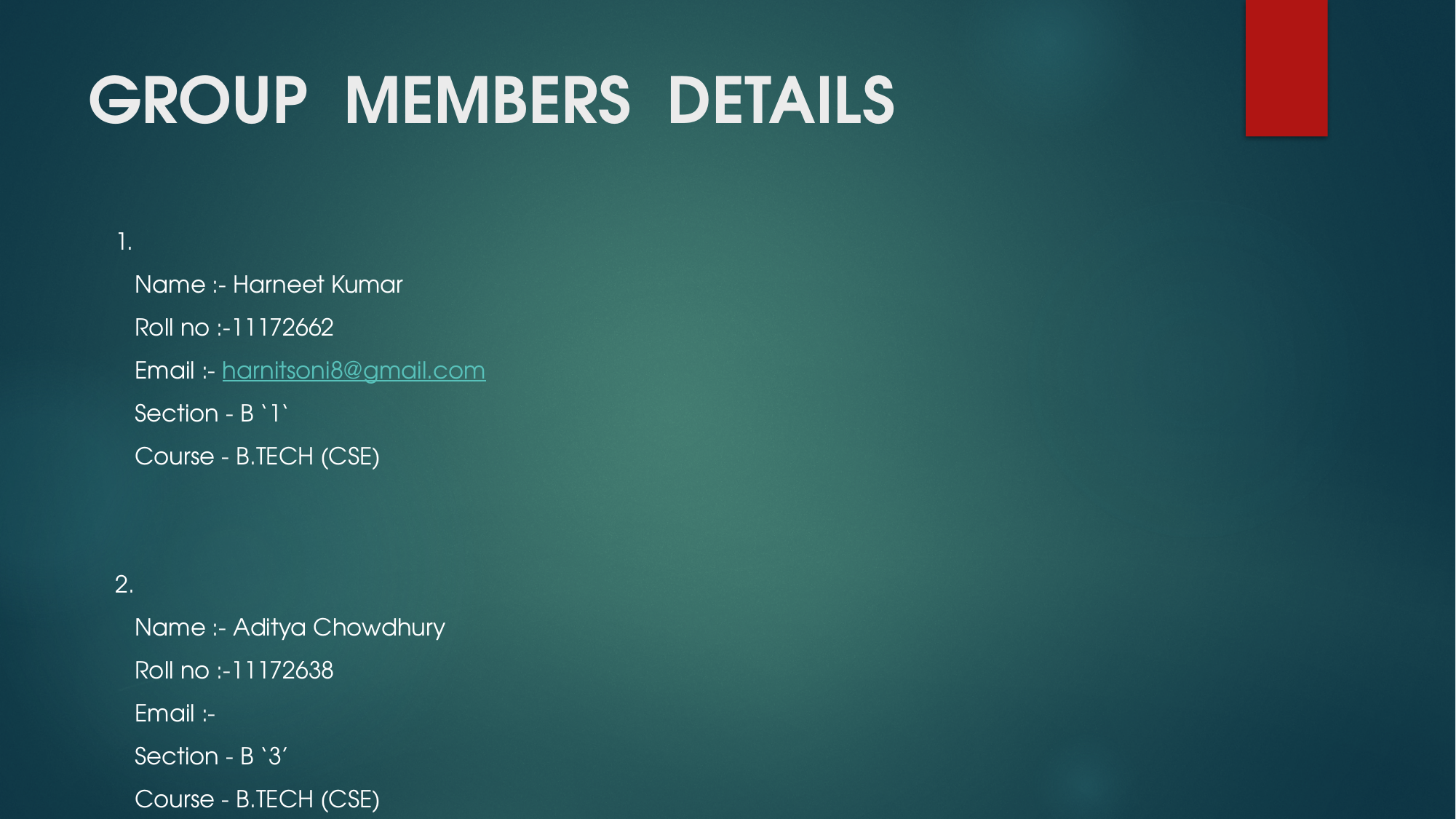

# GROUP  MEMBERS  DETAILS
1.
   Name :- Harneet Kumar
   Roll no :-11172662
   Email :- harnitsoni8@gmail.com
   Section - B ‘1‘
   Course - B.TECH (CSE)

2.
   Name :- Aditya Chowdhury
   Roll no :-11172638
   Email :-
   Section - B ‘3’
   Course - B.TECH (CSE)